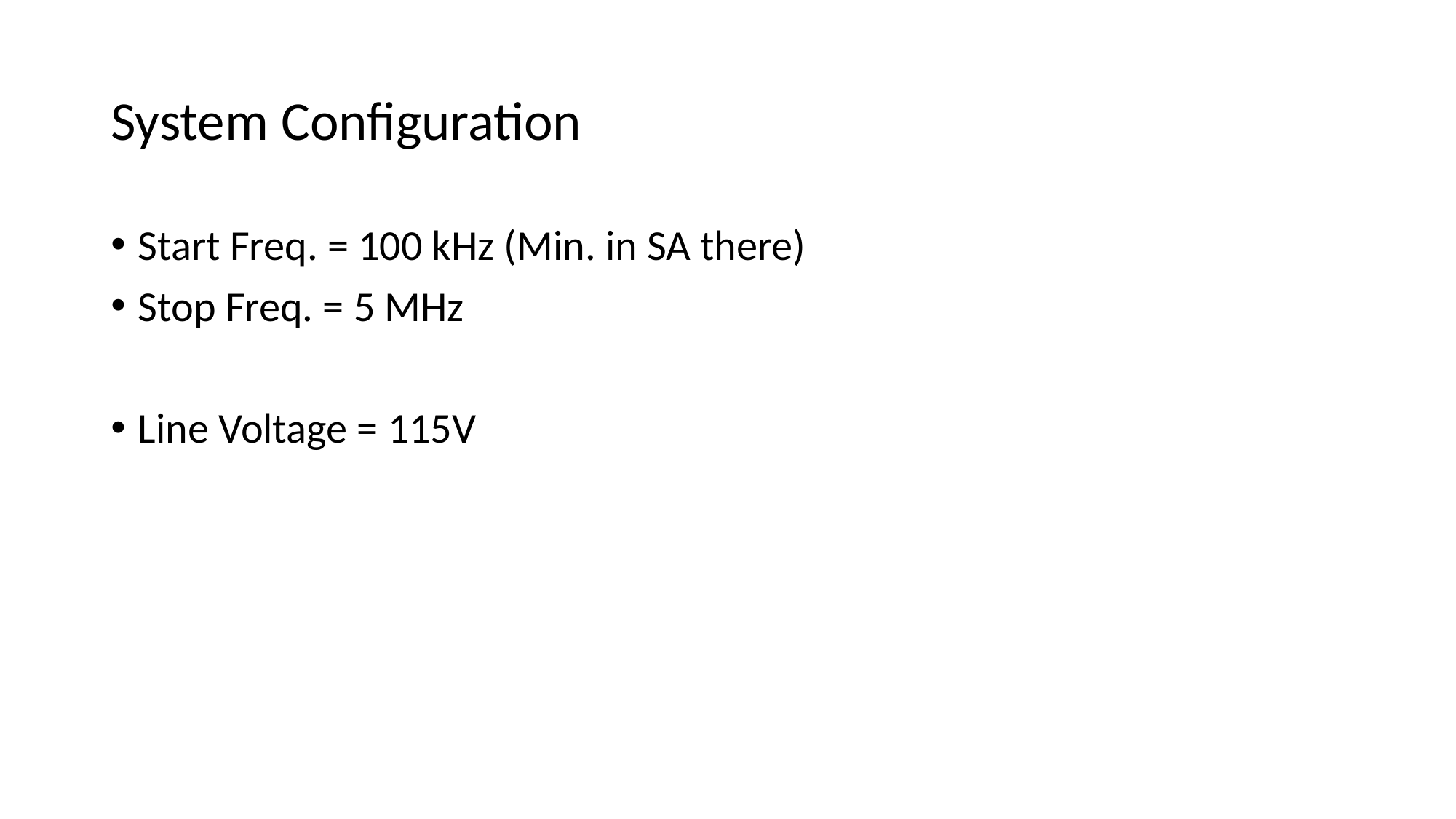

# System Configuration
Start Freq. = 100 kHz (Min. in SA there)
Stop Freq. = 5 MHz

Line Voltage = 115V